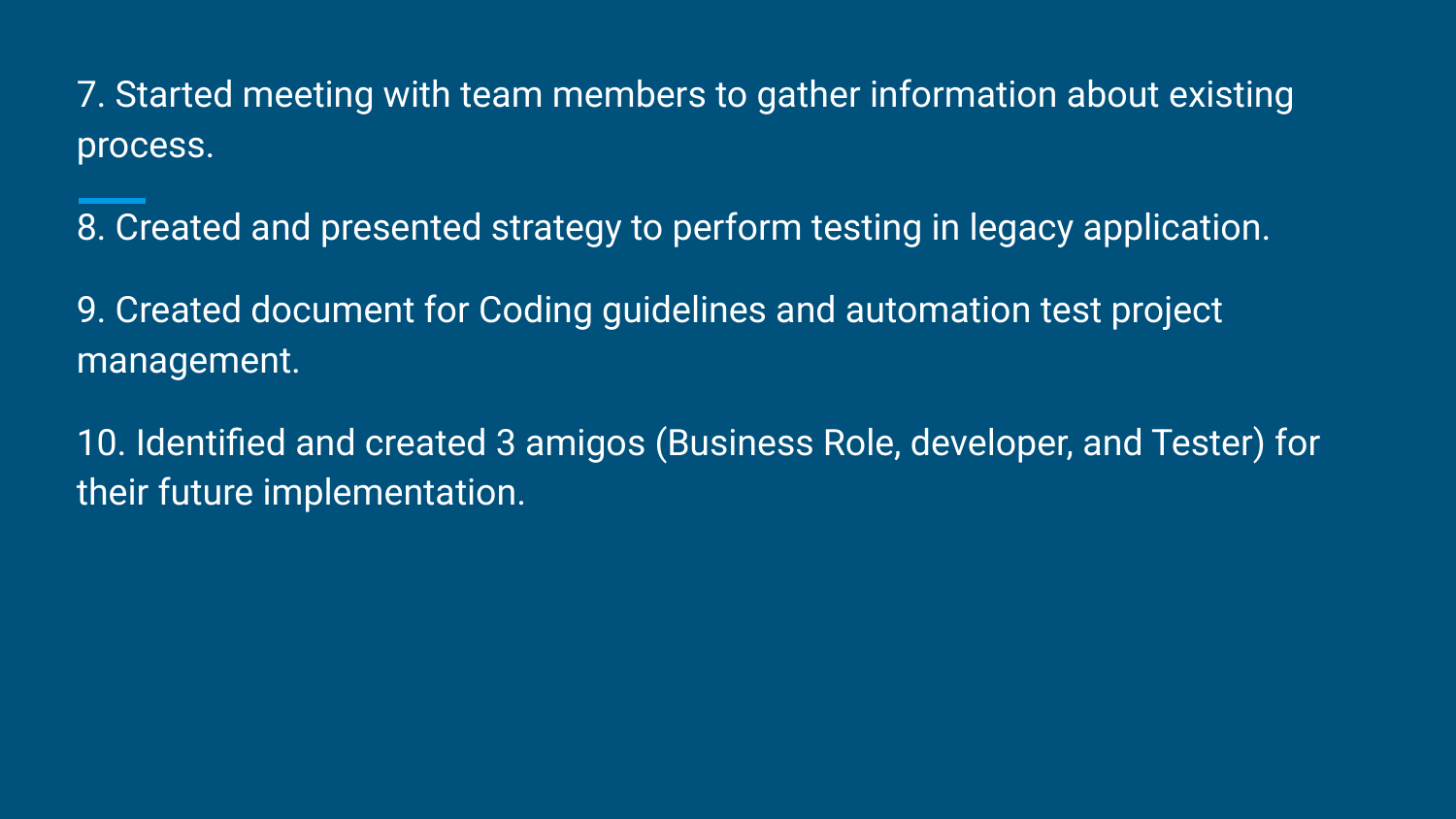

7. Started meeting with team members to gather information about existing process.
8. Created and presented strategy to perform testing in legacy application.
9. Created document for Coding guidelines and automation test project management.
10. Identified and created 3 amigos (Business Role, developer, and Tester) for their future implementation.